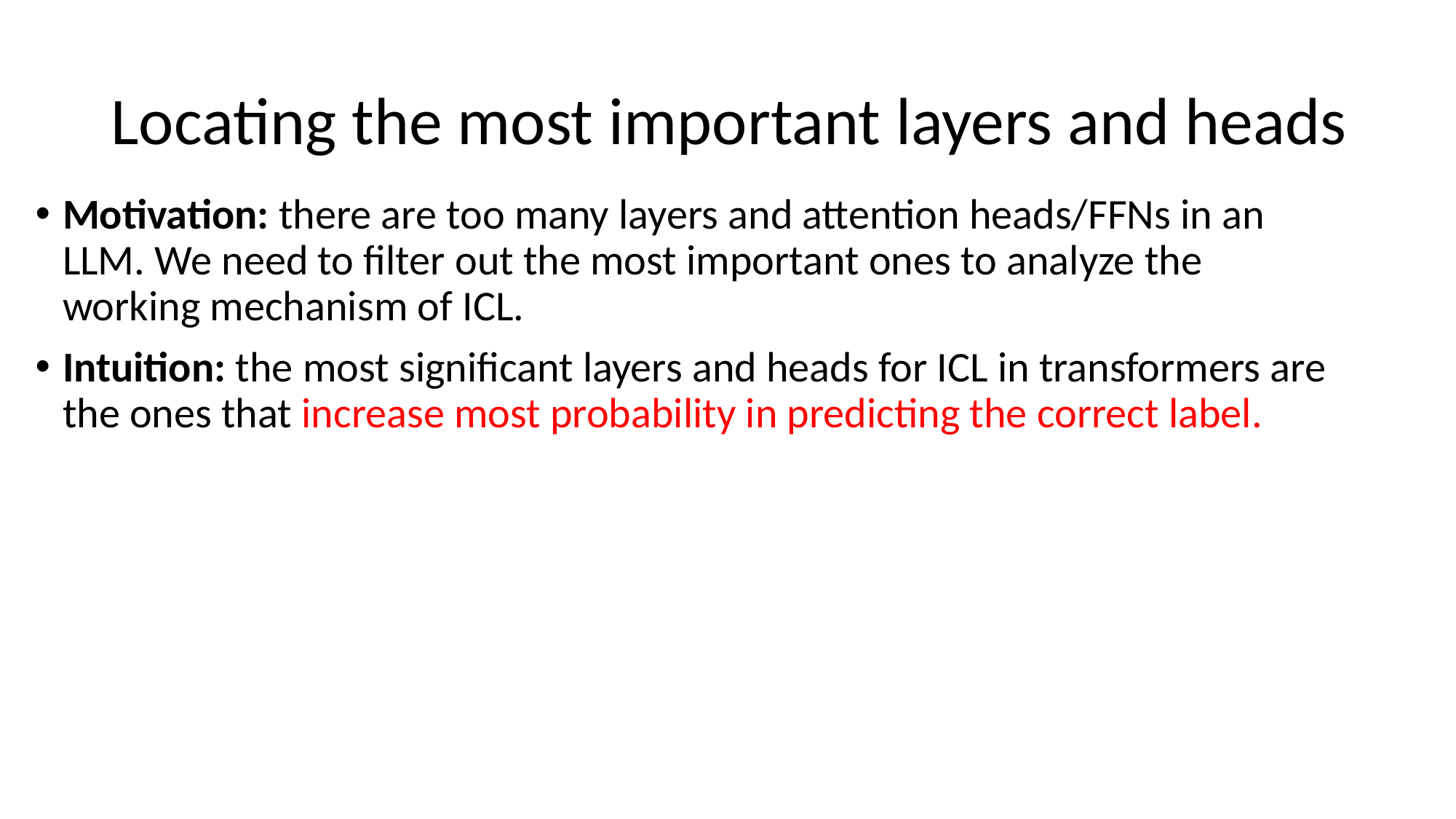

# Locating the most important layers and heads
Motivation: there are too many layers and attention heads/FFNs in an LLM. We need to filter out the most important ones to analyze the working mechanism of ICL.
Intuition: the most significant layers and heads for ICL in transformers are the ones that increase most probability in predicting the correct label.